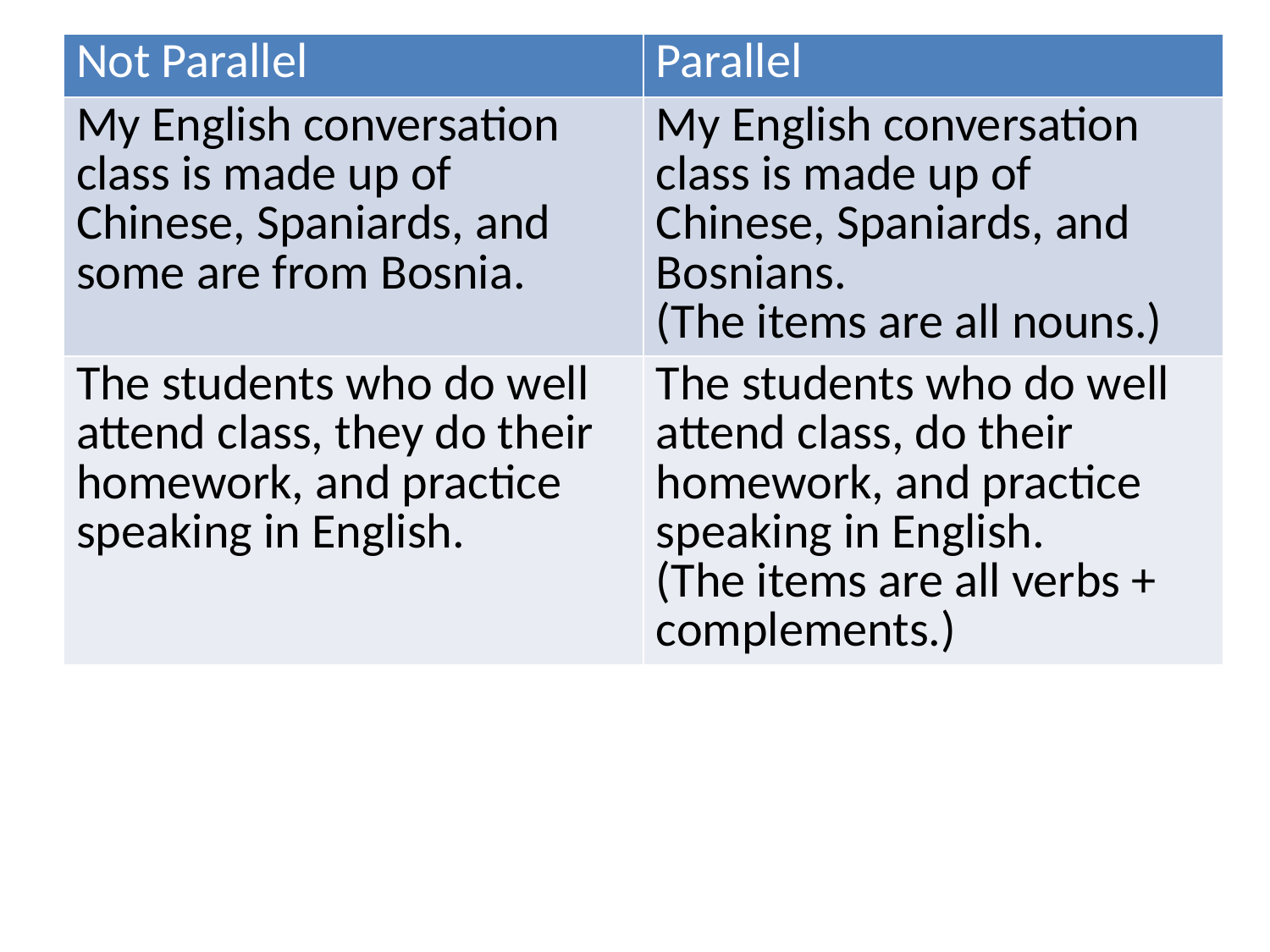

| Not Parallel | Parallel |
| --- | --- |
| My English conversation class is made up of Chinese, Spaniards, and some are from Bosnia. | My English conversation class is made up of Chinese, Spaniards, and Bosnians. (The items are all nouns.) |
| The students who do well attend class, they do their homework, and practice speaking in English. | The students who do well attend class, do their homework, and practice speaking in English. (The items are all verbs + complements.) |